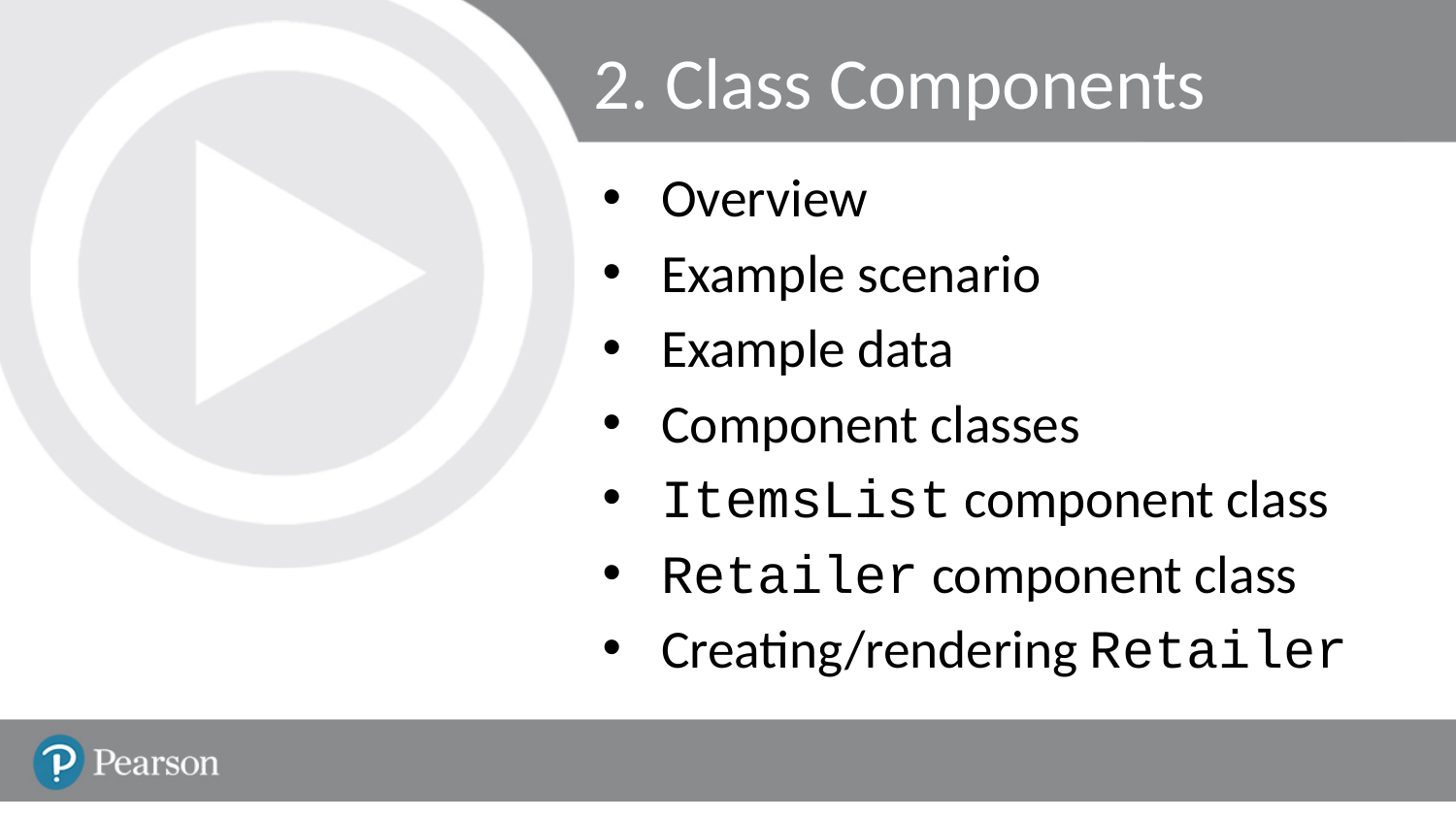

# 2. Class Components
Overview
Example scenario
Example data
Component classes
ItemsList component class
Retailer component class
Creating/rendering Retailer